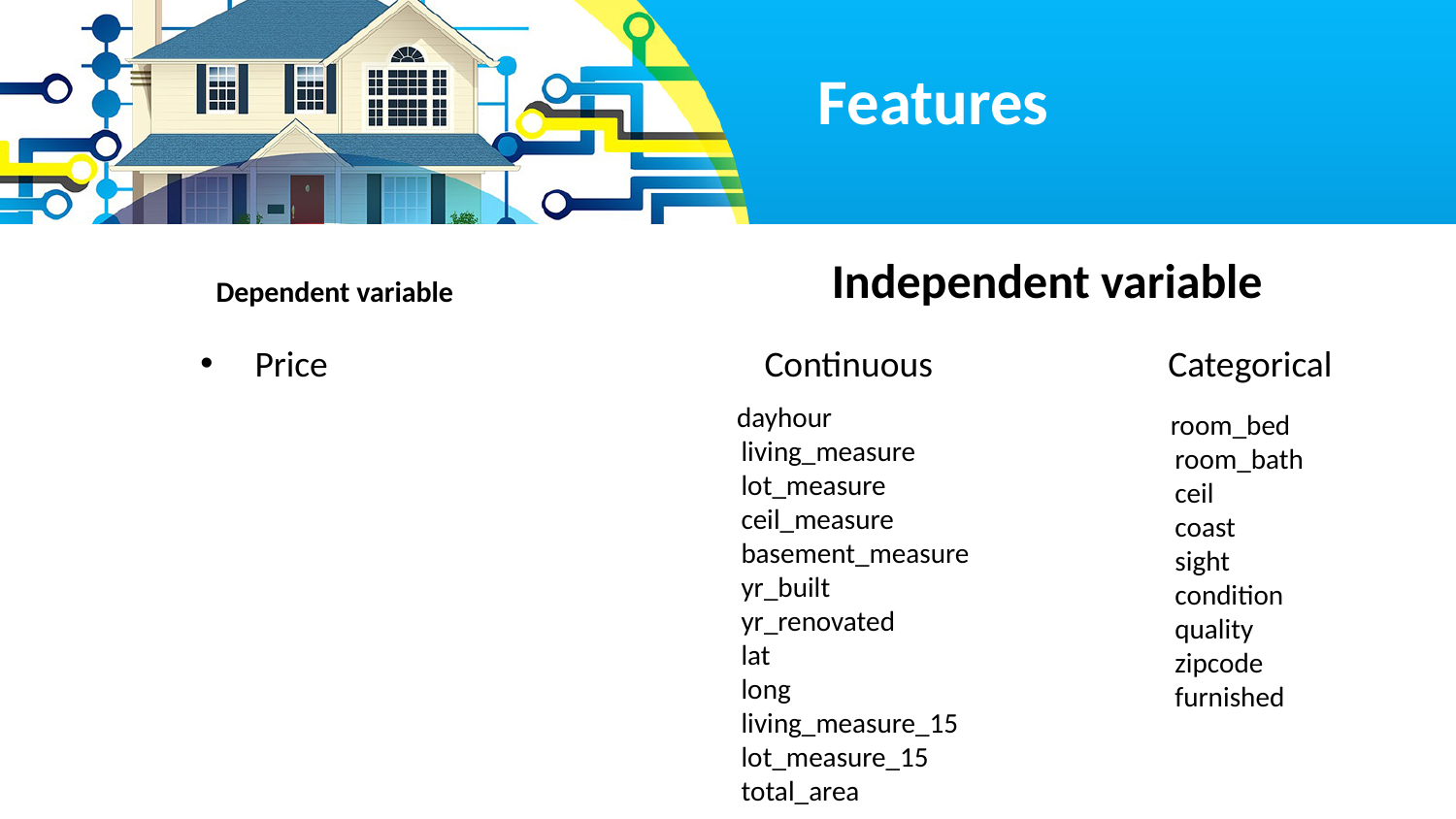

Features
#
Dependent variable
Dependent variable
Dependent variable
Independent variable
Price
Continuous
Categorical
        dayhour
living_measure
lot_measure
ceil_measure
basement_measure
yr_built
yr_renovated
lat
long
living_measure_15
lot_measure_15
total_area
       room_bed
room_bath
ceil
coast
sight
condition
quality
zipcode
furnished